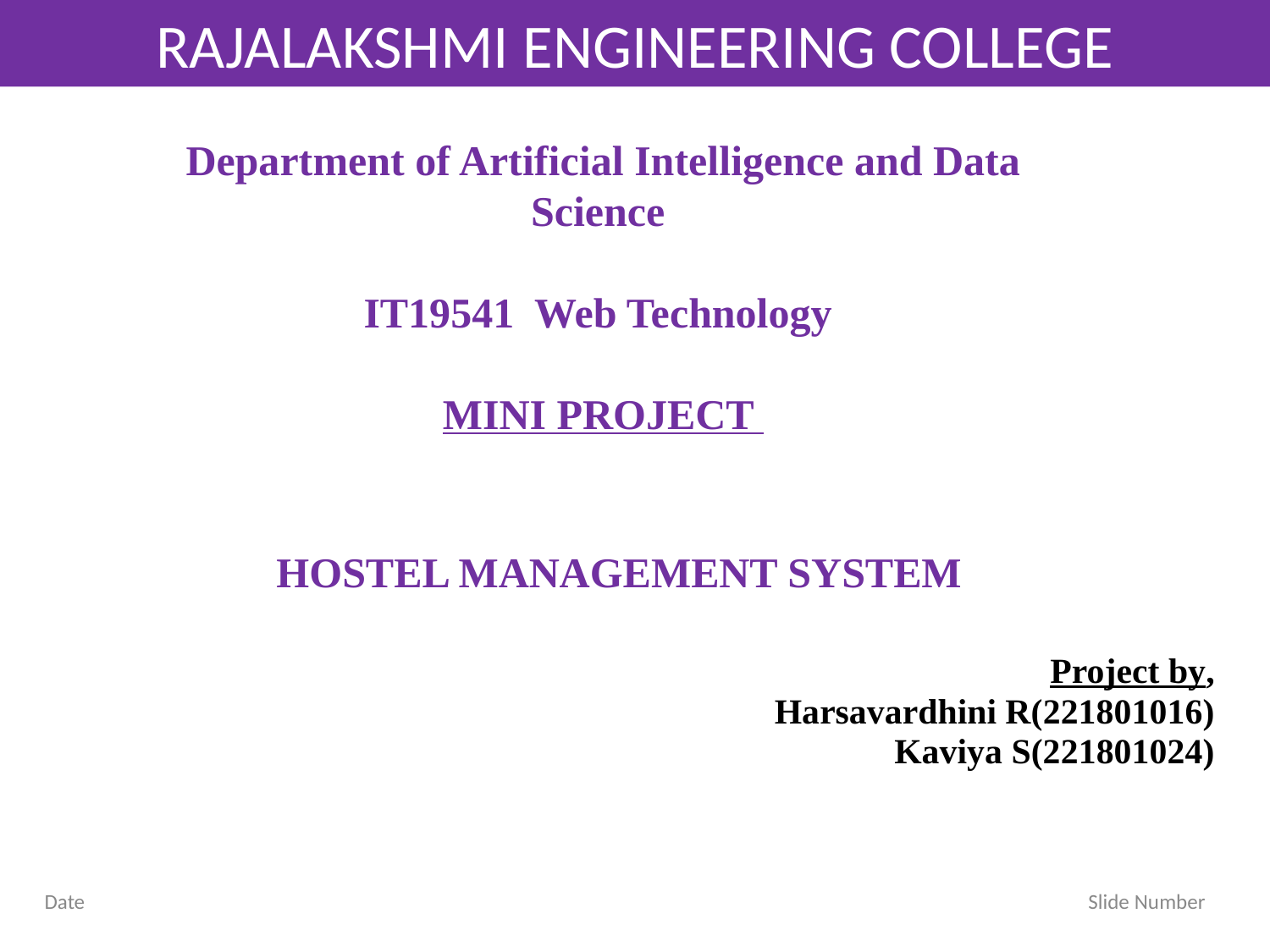

RAJALAKSHMI ENGINEERING COLLEGE
Department of Artificial Intelligence and Data Science

IT19541  Web Technology

MINI PROJECT
HOSTEL MANAGEMENT SYSTEM
Project by,
Harsavardhini R(221801016)
Kaviya S(221801024)
Date                                                                                                                                                                                                               Slide Number